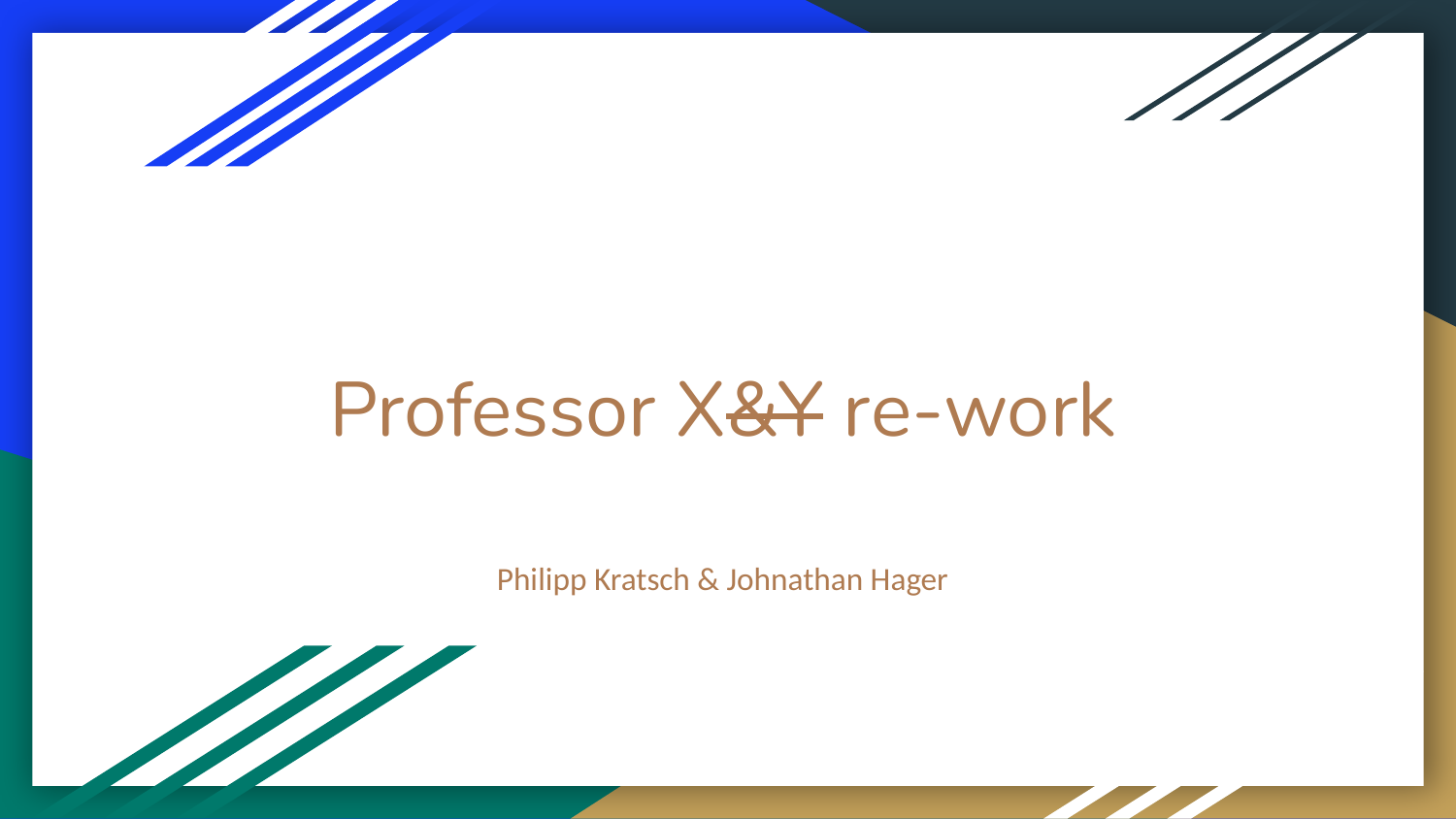

# Professor X&Y re-work
Philipp Kratsch & Johnathan Hager